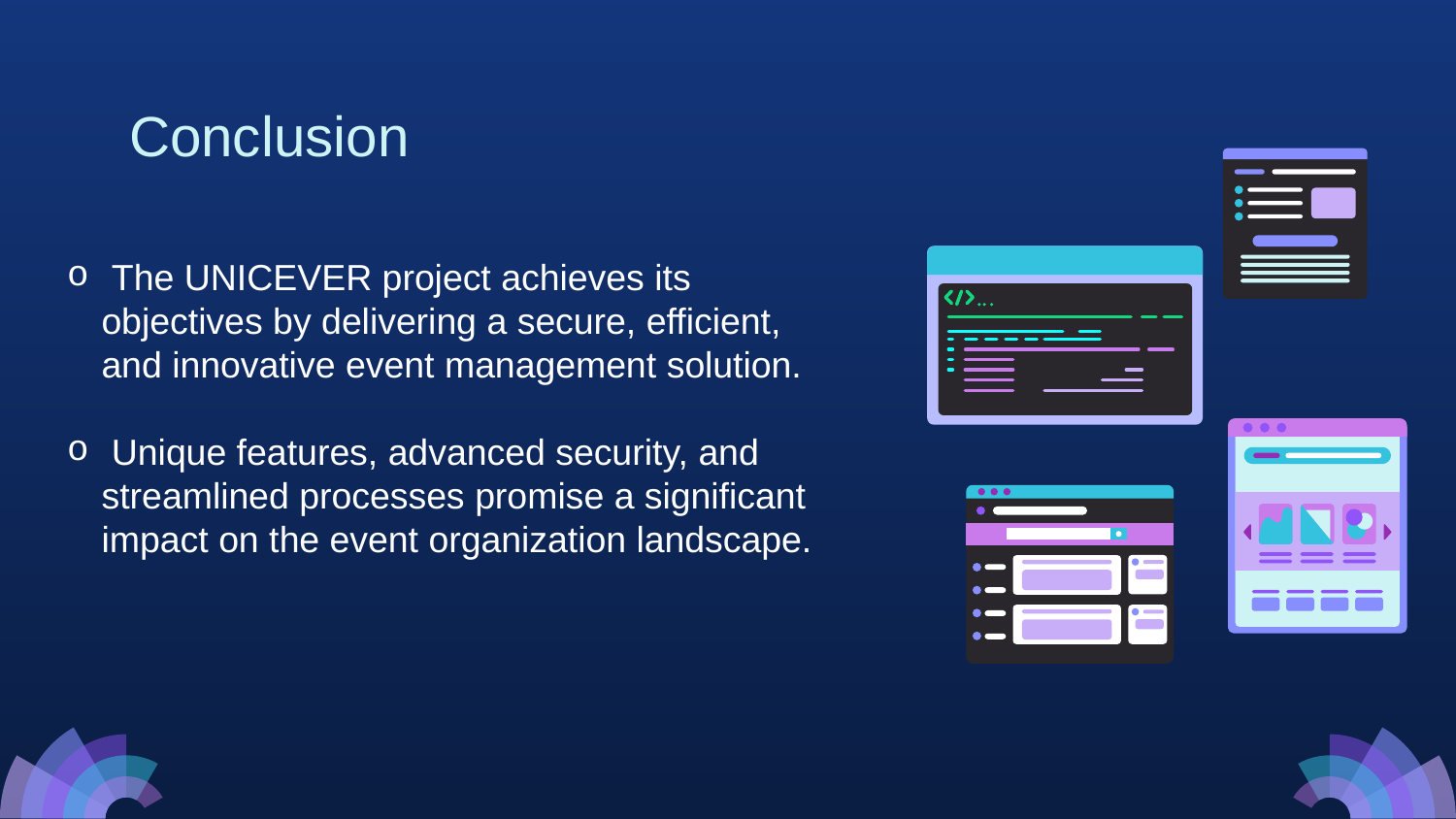

# Conclusion

 The UNICEVER project achieves its objectives by delivering a secure, efficient, and innovative event management solution.

 Unique features, advanced security, and streamlined processes promise a significant impact on the event organization landscape.